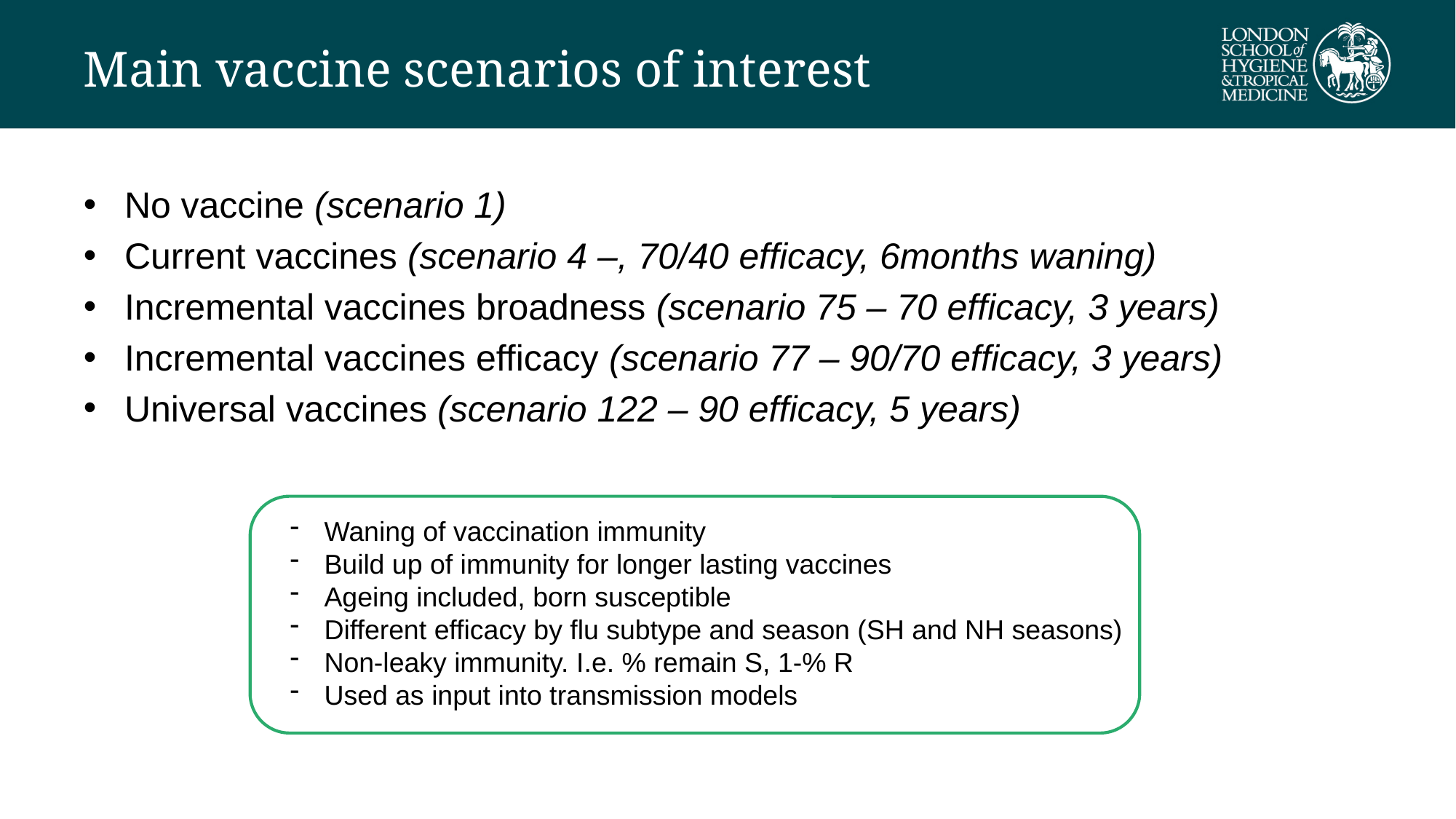

# Main vaccine scenarios of interest
No vaccine (scenario 1)
Current vaccines (scenario 4 –, 70/40 efficacy, 6months waning)
Incremental vaccines broadness (scenario 75 – 70 efficacy, 3 years)
Incremental vaccines efficacy (scenario 77 – 90/70 efficacy, 3 years)
Universal vaccines (scenario 122 – 90 efficacy, 5 years)

Waning of vaccination immunity
Build up of immunity for longer lasting vaccines
Ageing included, born susceptible
Different efficacy by flu subtype and season (SH and NH seasons)
Non-leaky immunity. I.e. % remain S, 1-% R
Used as input into transmission models